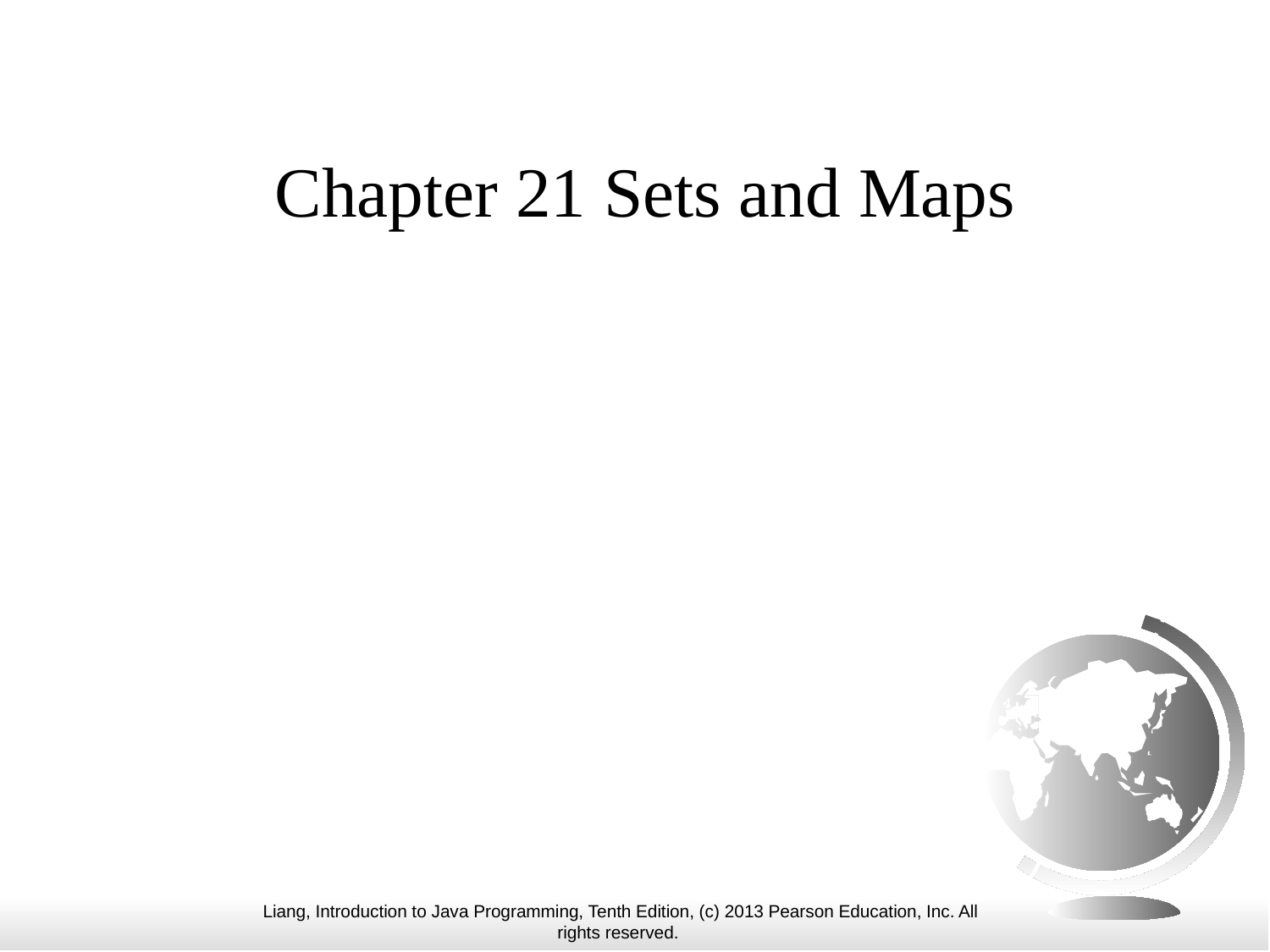

# Chapter 21 Sets and Maps

1